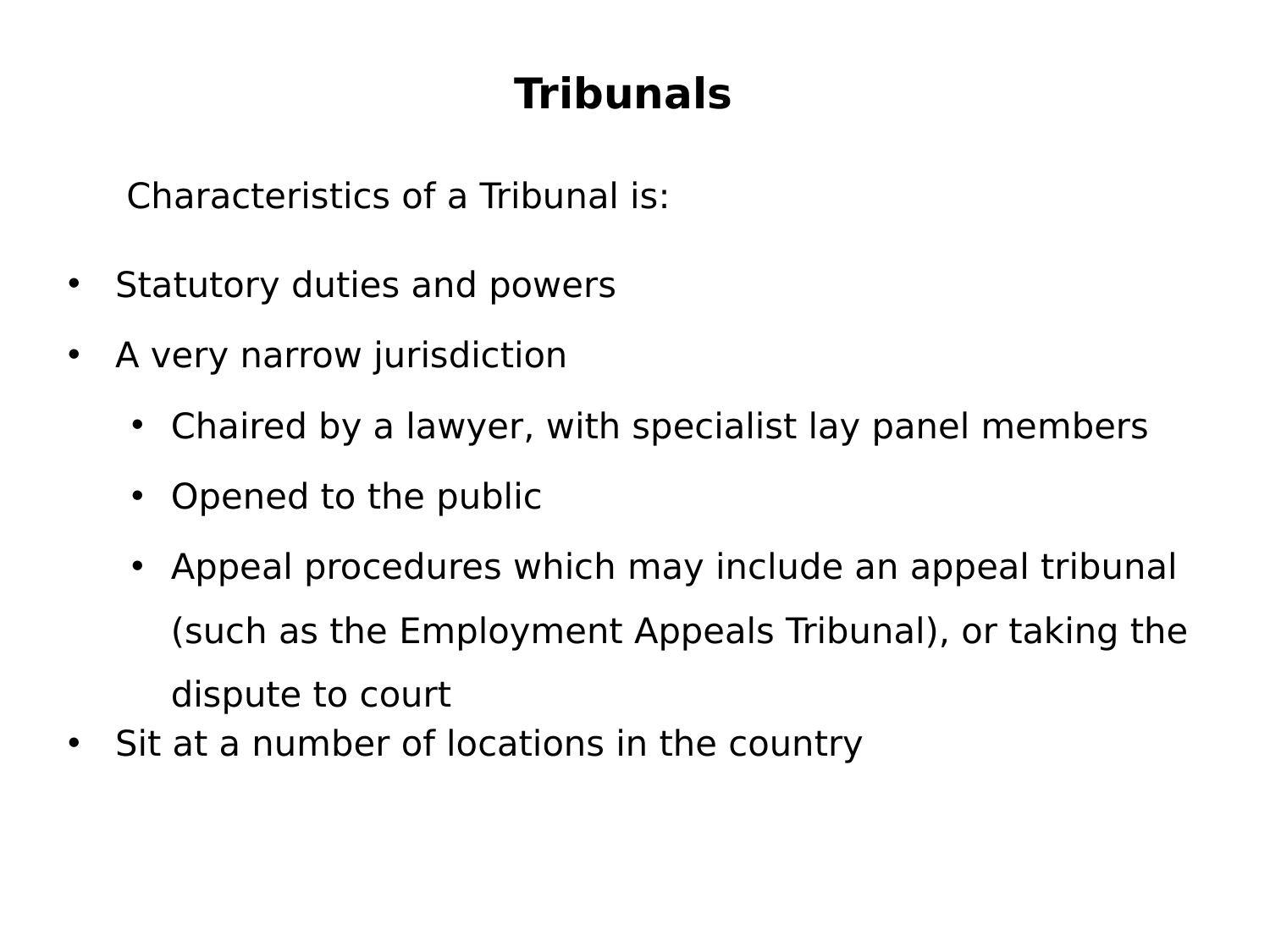

# Tribunals
 Characteristics of a Tribunal is:
Statutory duties and powers
A very narrow jurisdiction
Chaired by a lawyer, with specialist lay panel members
Opened to the public
Appeal procedures which may include an appeal tribunal (such as the Employment Appeals Tribunal), or taking the dispute to court
Sit at a number of locations in the country